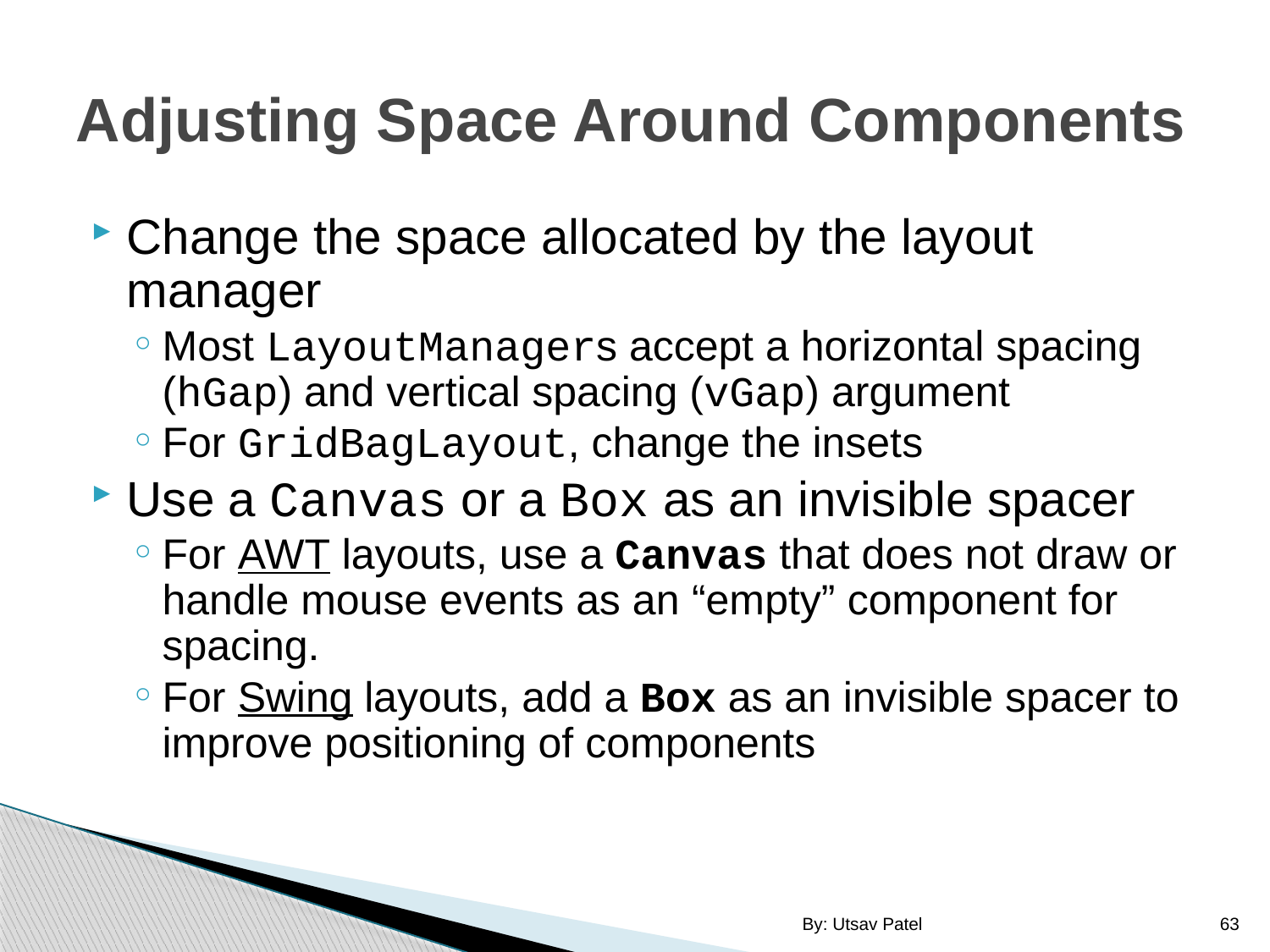

# Adjusting Space Around Components
Change the space allocated by the layout manager
Most LayoutManagers accept a horizontal spacing (hGap) and vertical spacing (vGap) argument
For GridBagLayout, change the insets
Use a Canvas or a Box as an invisible spacer
For AWT layouts, use a Canvas that does not draw or handle mouse events as an “empty” component for spacing.
For Swing layouts, add a Box as an invisible spacer to improve positioning of components
By: Utsav Patel
63